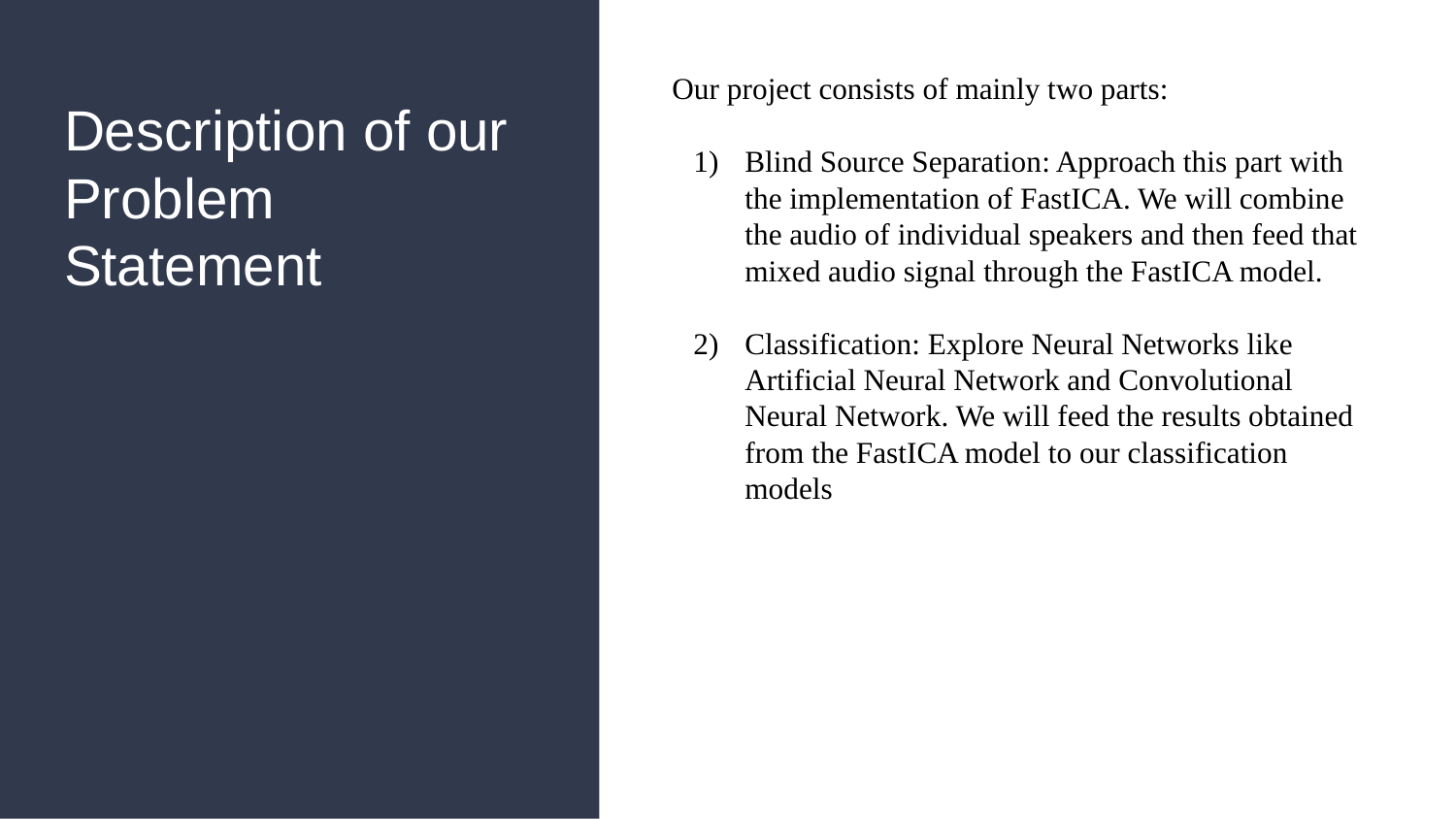

Our project consists of mainly two parts:

Blind Source Separation: Approach this part with the implementation of FastICA. We will combine the audio of individual speakers and then feed that mixed audio signal through the FastICA model.

Classification: Explore Neural Networks like Artificial Neural Network and Convolutional Neural Network. We will feed the results obtained from the FastICA model to our classification models

# Description of our Problem Statement